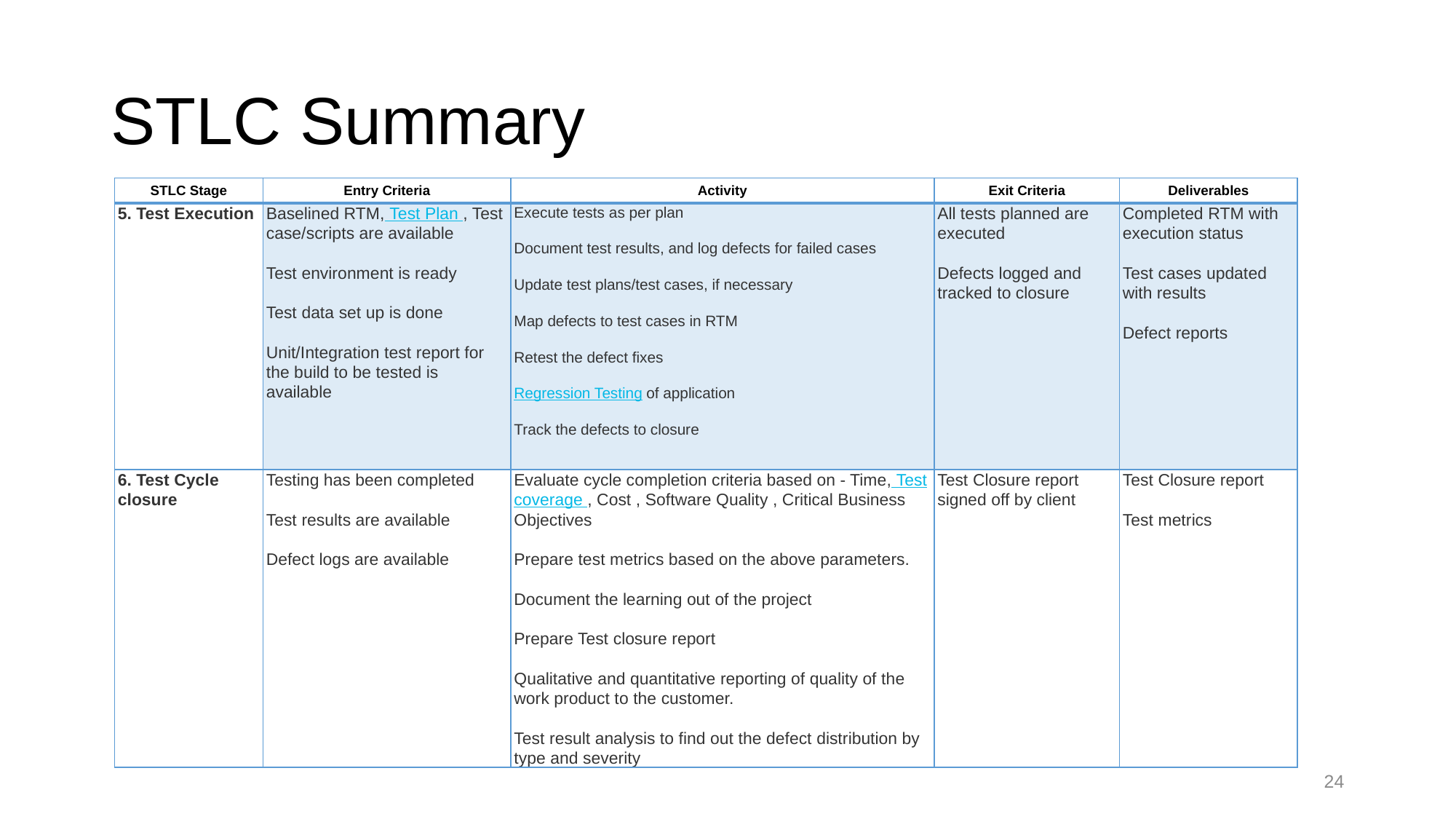

# STLC Summary
| STLC Stage | Entry Criteria | Activity | Exit Criteria | Deliverables |
| --- | --- | --- | --- | --- |
| 5. Test Execution | Baselined RTM, Test Plan , Test case/scripts are available Test environment is ready Test data set up is done Unit/Integration test report for the build to be tested is available | Execute tests as per plan Document test results, and log defects for failed cases Update test plans/test cases, if necessary Map defects to test cases in RTM Retest the defect fixes Regression Testing of application Track the defects to closure | All tests planned are executed Defects logged and tracked to closure | Completed RTM with execution status Test cases updated with results Defect reports |
| 6. Test Cycle closure | Testing has been completed Test results are available Defect logs are available | Evaluate cycle completion criteria based on - Time, Test coverage , Cost , Software Quality , Critical Business Objectives Prepare test metrics based on the above parameters. Document the learning out of the project Prepare Test closure report Qualitative and quantitative reporting of quality of the work product to the customer. Test result analysis to find out the defect distribution by type and severity | Test Closure report signed off by client | Test Closure report Test metrics |
24